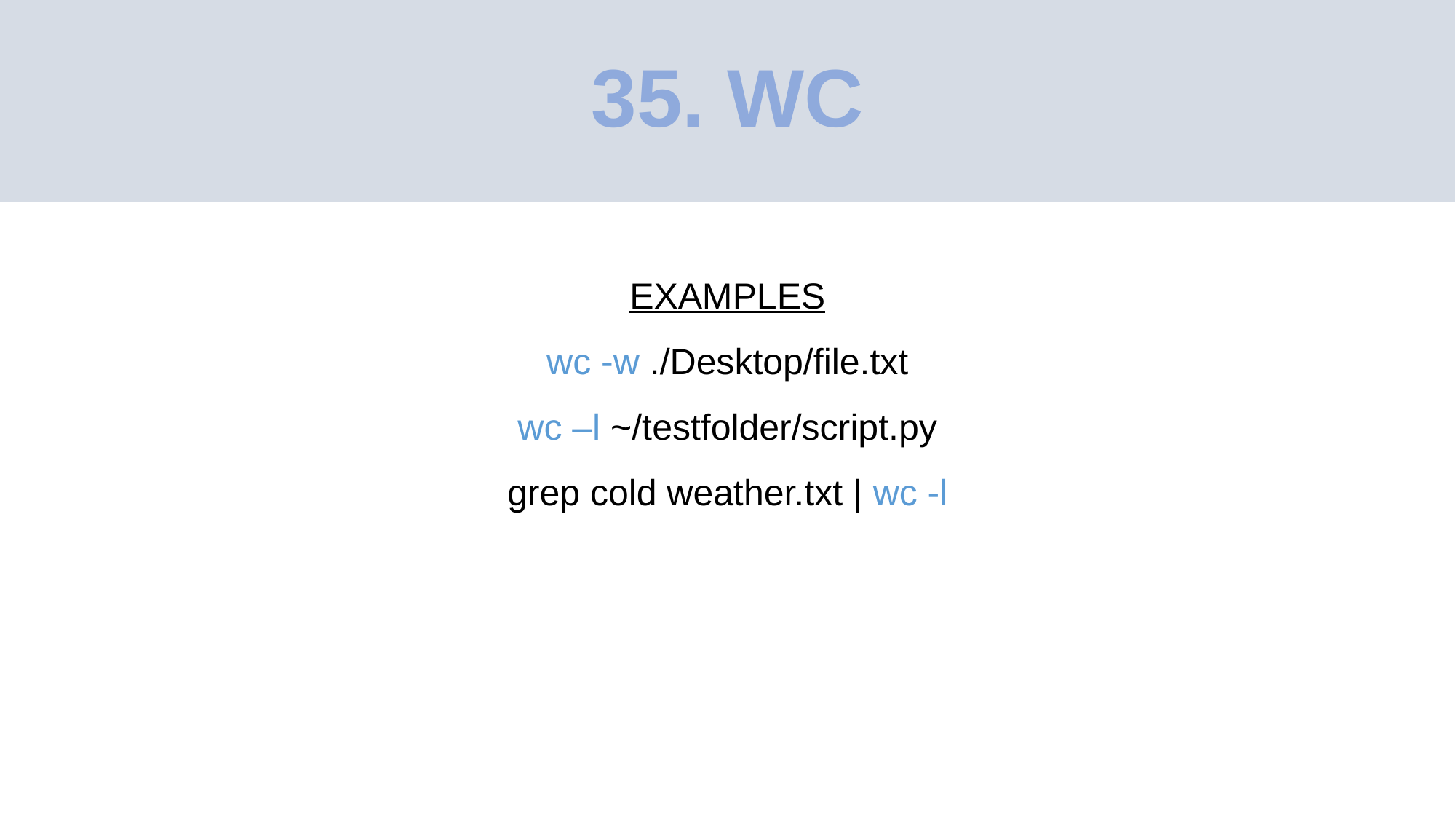

# 35. WC

EXAMPLES
wc -w ./Desktop/file.txt
wc –l ~/testfolder/script.py
grep cold weather.txt | wc -l